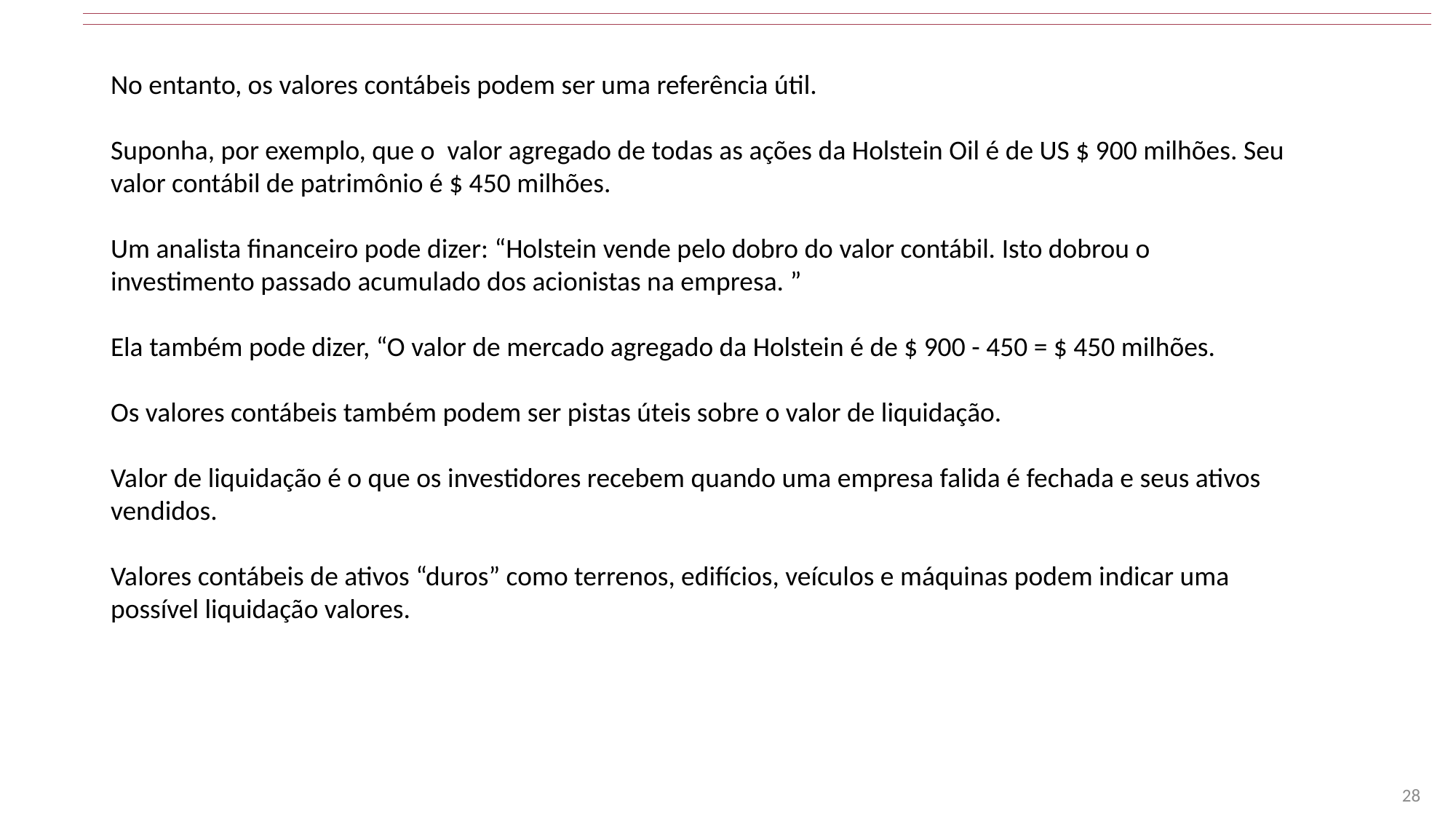

No entanto, os valores contábeis podem ser uma referência útil.

Suponha, por exemplo, que o  valor agregado de todas as ações da Holstein Oil é de US $ 900 milhões. Seu valor contábil de patrimônio é $ 450 milhões.

Um analista financeiro pode dizer: “Holstein vende pelo dobro do valor contábil. Isto dobrou o investimento passado acumulado dos acionistas na empresa. ”

Ela também pode dizer, “O valor de mercado agregado da Holstein é de $ 900 - 450 = $ 450 milhões.

Os valores contábeis também podem ser pistas úteis sobre o valor de liquidação.

Valor de liquidação é o que os investidores recebem quando uma empresa falida é fechada e seus ativos vendidos.

Valores contábeis de ativos “duros” como terrenos, edifícios, veículos e máquinas podem indicar uma possível liquidação valores.

28